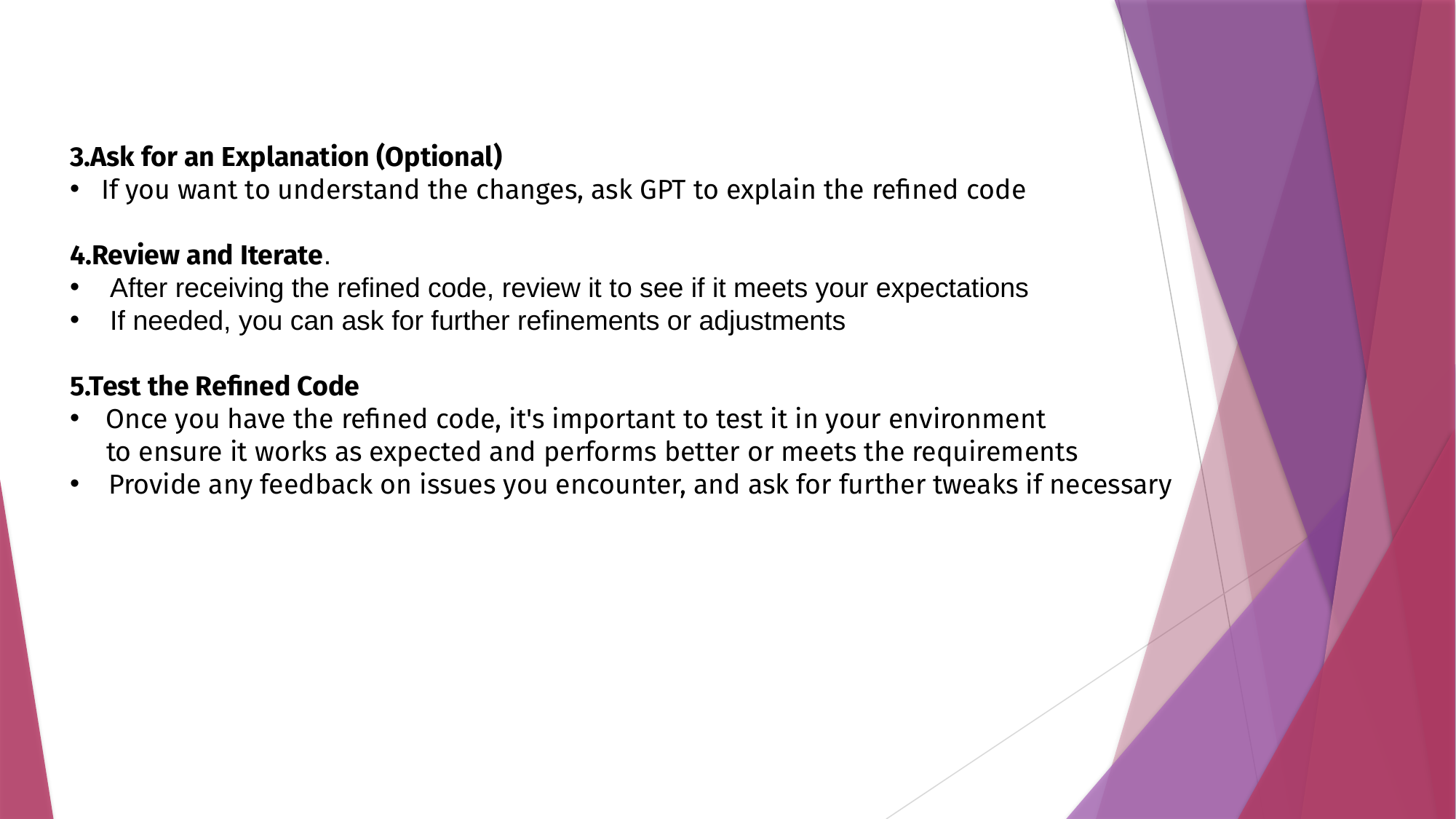

3.Ask for an Explanation (Optional)
   If you want to understand the changes, ask GPT to explain the refined code

4.Review and Iterate.
    After receiving the refined code, review it to see if it meets your expectations
    If needed, you can ask for further refinements or adjustments

5.Test the Refined Code
    Once you have the refined code, it's important to test it in your environment
     to ensure it works as expected and performs better or meets the requirements
    Provide any feedback on issues you encounter, and ask for further tweaks if necessary